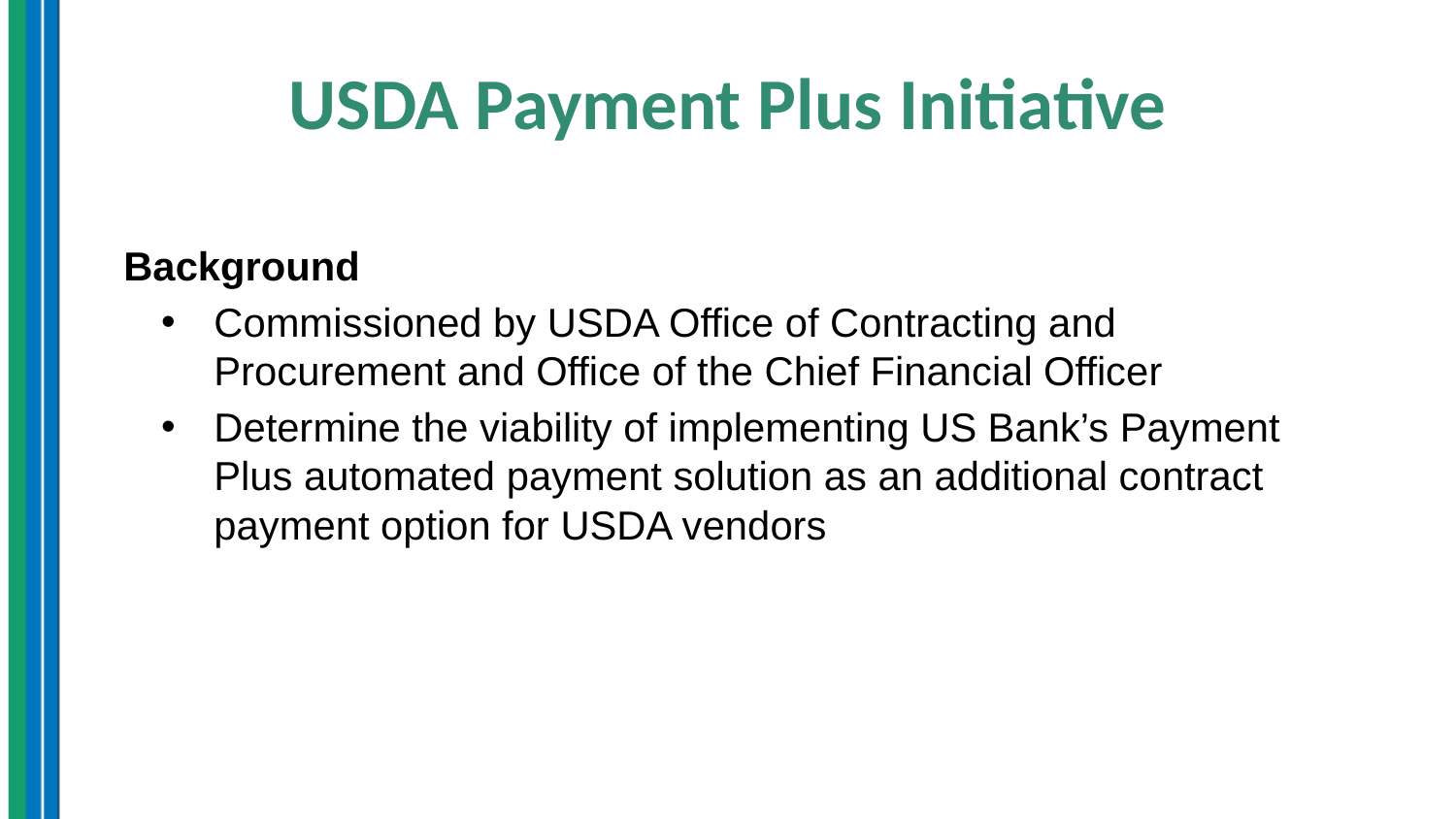

# USDA Payment Plus Initiative
Background
Commissioned by USDA Office of Contracting and Procurement and Office of the Chief Financial Officer
Determine the viability of implementing US Bank’s Payment Plus automated payment solution as an additional contract payment option for USDA vendors